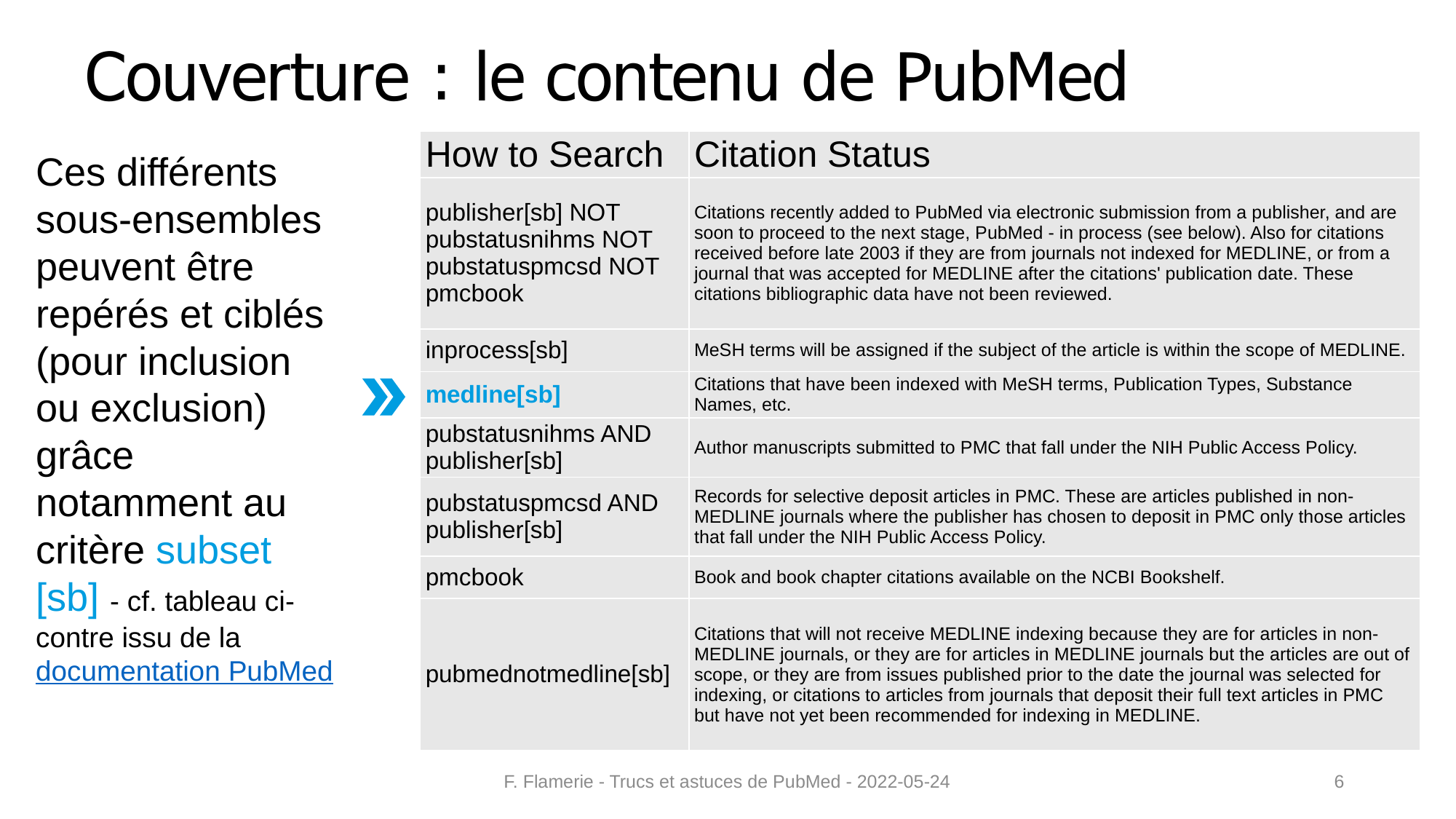

# Couverture : le contenu de PubMed
| How to Search | Citation Status |
| --- | --- |
| publisher[sb] NOT pubstatusnihms NOT pubstatuspmcsd NOT pmcbook | Citations recently added to PubMed via electronic submission from a publisher, and are soon to proceed to the next stage, PubMed - in process (see below). Also for citations received before late 2003 if they are from journals not indexed for MEDLINE, or from a journal that was accepted for MEDLINE after the citations' publication date. These citations bibliographic data have not been reviewed. |
| inprocess[sb] | MeSH terms will be assigned if the subject of the article is within the scope of MEDLINE. |
| medline[sb] | Citations that have been indexed with MeSH terms, Publication Types, Substance Names, etc. |
| pubstatusnihms AND publisher[sb] | Author manuscripts submitted to PMC that fall under the NIH Public Access Policy. |
| pubstatuspmcsd AND publisher[sb] | Records for selective deposit articles in PMC. These are articles published in non-MEDLINE journals where the publisher has chosen to deposit in PMC only those articles that fall under the NIH Public Access Policy. |
| pmcbook | Book and book chapter citations available on the NCBI Bookshelf. |
| pubmednotmedline[sb] | Citations that will not receive MEDLINE indexing because they are for articles in non-MEDLINE journals, or they are for articles in MEDLINE journals but the articles are out of scope, or they are from issues published prior to the date the journal was selected for indexing, or citations to articles from journals that deposit their full text articles in PMC but have not yet been recommended for indexing in MEDLINE. |
Ces différents sous-ensembles peuvent être repérés et ciblés (pour inclusion ou exclusion) grâce notamment au critère subset [sb] - cf. tableau ci-contre issu de la documentation PubMed

F. Flamerie - Trucs et astuces de PubMed - 2022-05-24
6